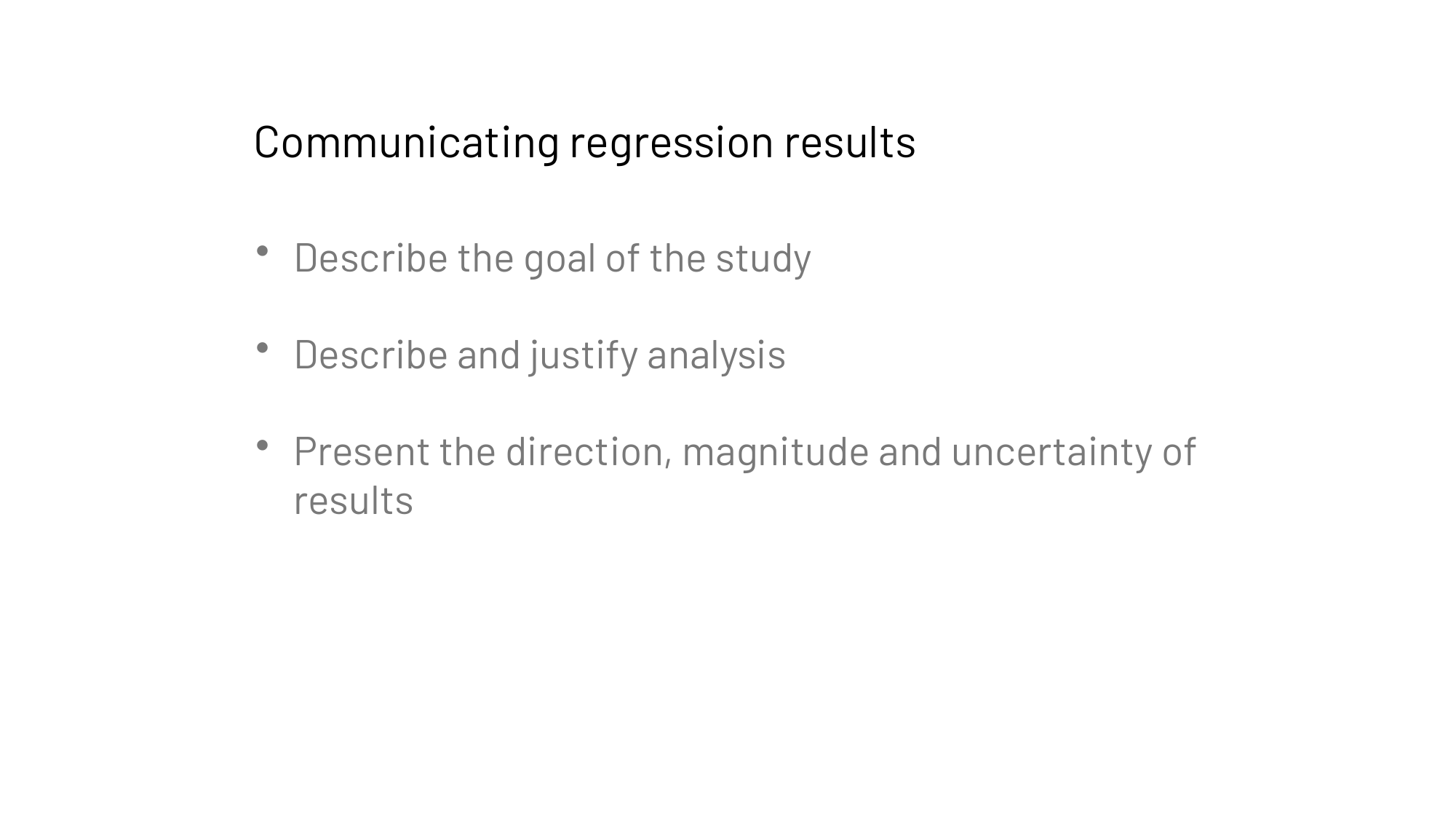

Communicating regression results
Describe the goal of the study

Describe and justify analysis

Present the direction, magnitude and uncertainty of results